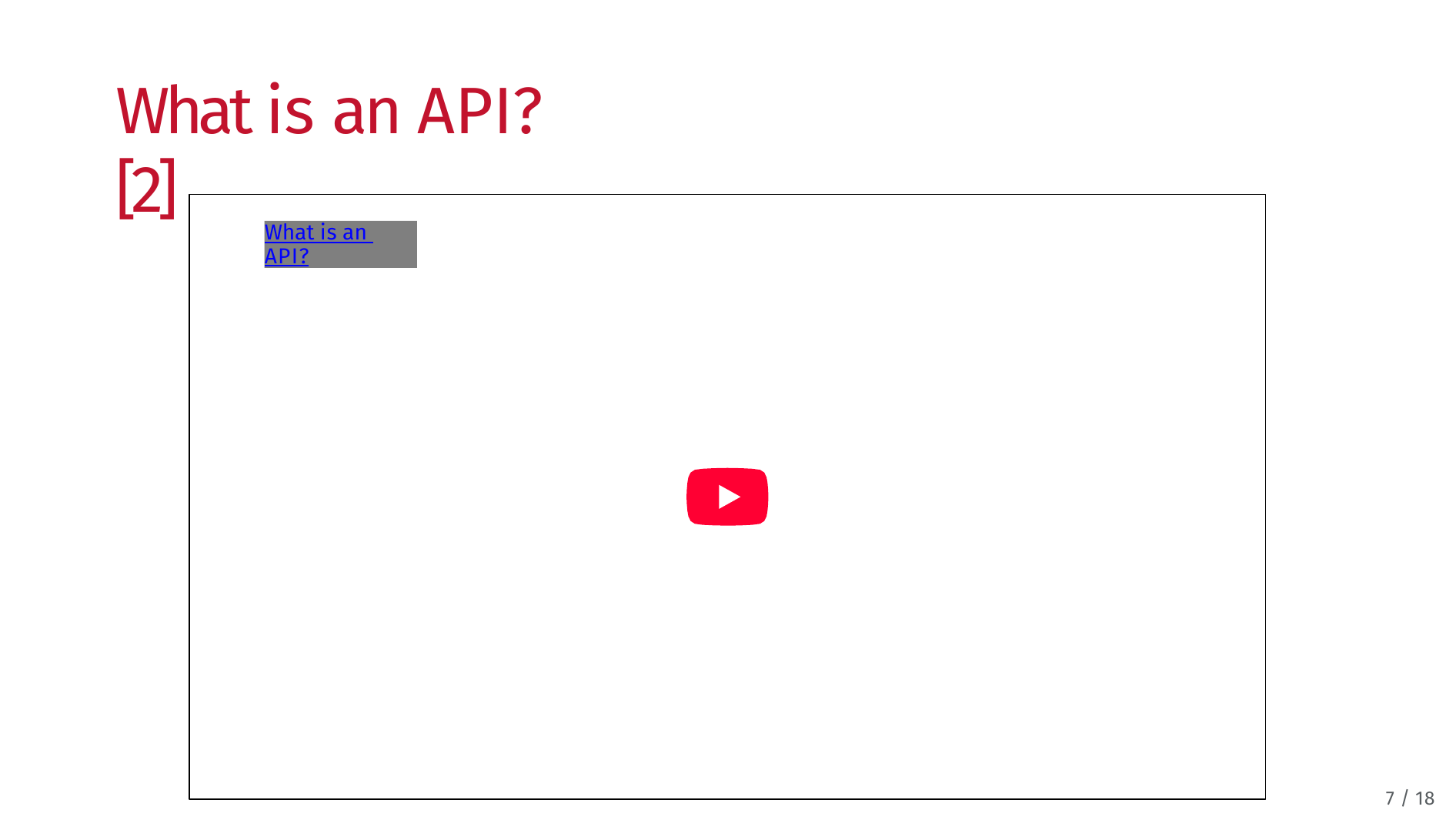

What is an API? [2]

What is an API?

7 / 18